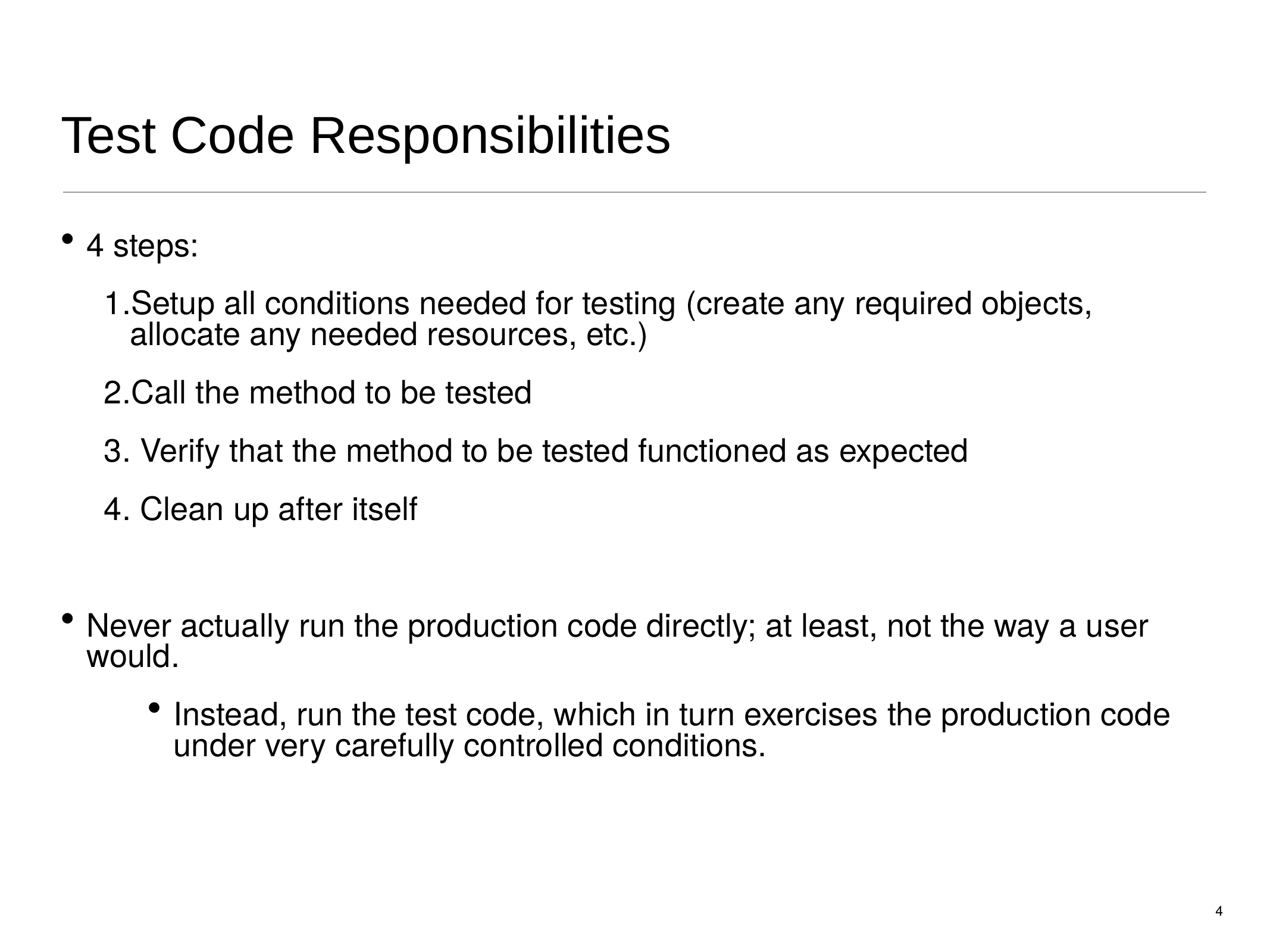

# Test Code Responsibilities
4 steps:
Setup all conditions needed for testing (create any required objects, allocate any needed resources, etc.)
Call the method to be tested
 Verify that the method to be tested functioned as expected
 Clean up after itself

Never actually run the production code directly; at least, not the way a user would.
Instead, run the test code, which in turn exercises the production code under very carefully controlled conditions.
4